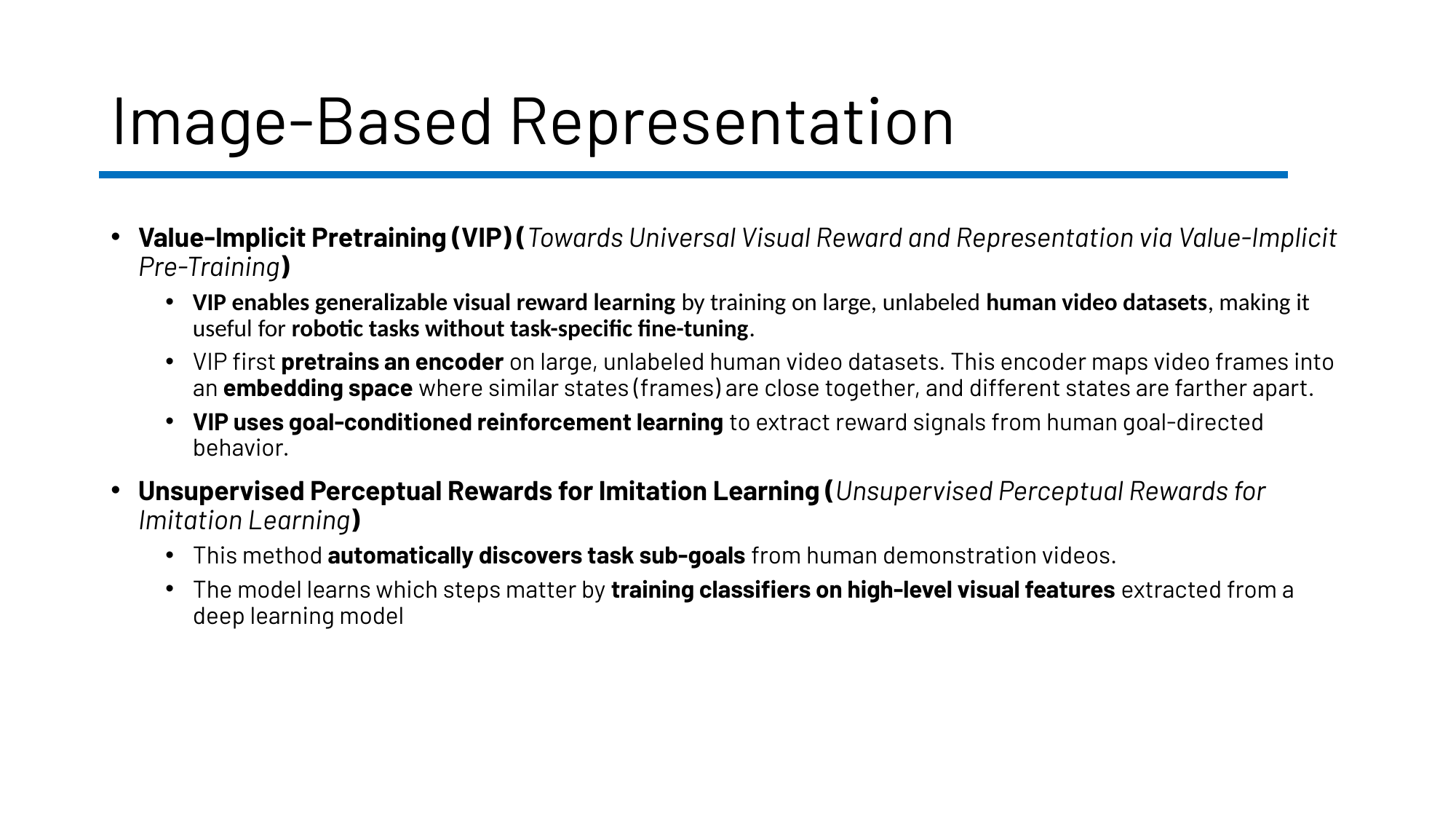

# Image-Based Representation

Value-Implicit Pretraining (VIP) (Towards Universal Visual Reward and Representation via Value-Implicit Pre-Training)
VIP enables generalizable visual reward learning by training on large, unlabeled human video datasets, making it useful for robotic tasks without task-specific fine-tuning.
VIP first pretrains an encoder on large, unlabeled human video datasets. This encoder maps video frames into an embedding space where similar states (frames) are close together, and different states are farther apart.
VIP uses goal-conditioned reinforcement learning to extract reward signals from human goal-directed behavior.
Unsupervised Perceptual Rewards for Imitation Learning (Unsupervised Perceptual Rewards for Imitation Learning)
This method automatically discovers task sub-goals from human demonstration videos.
The model learns which steps matter by training classifiers on high-level visual features extracted from a deep learning model